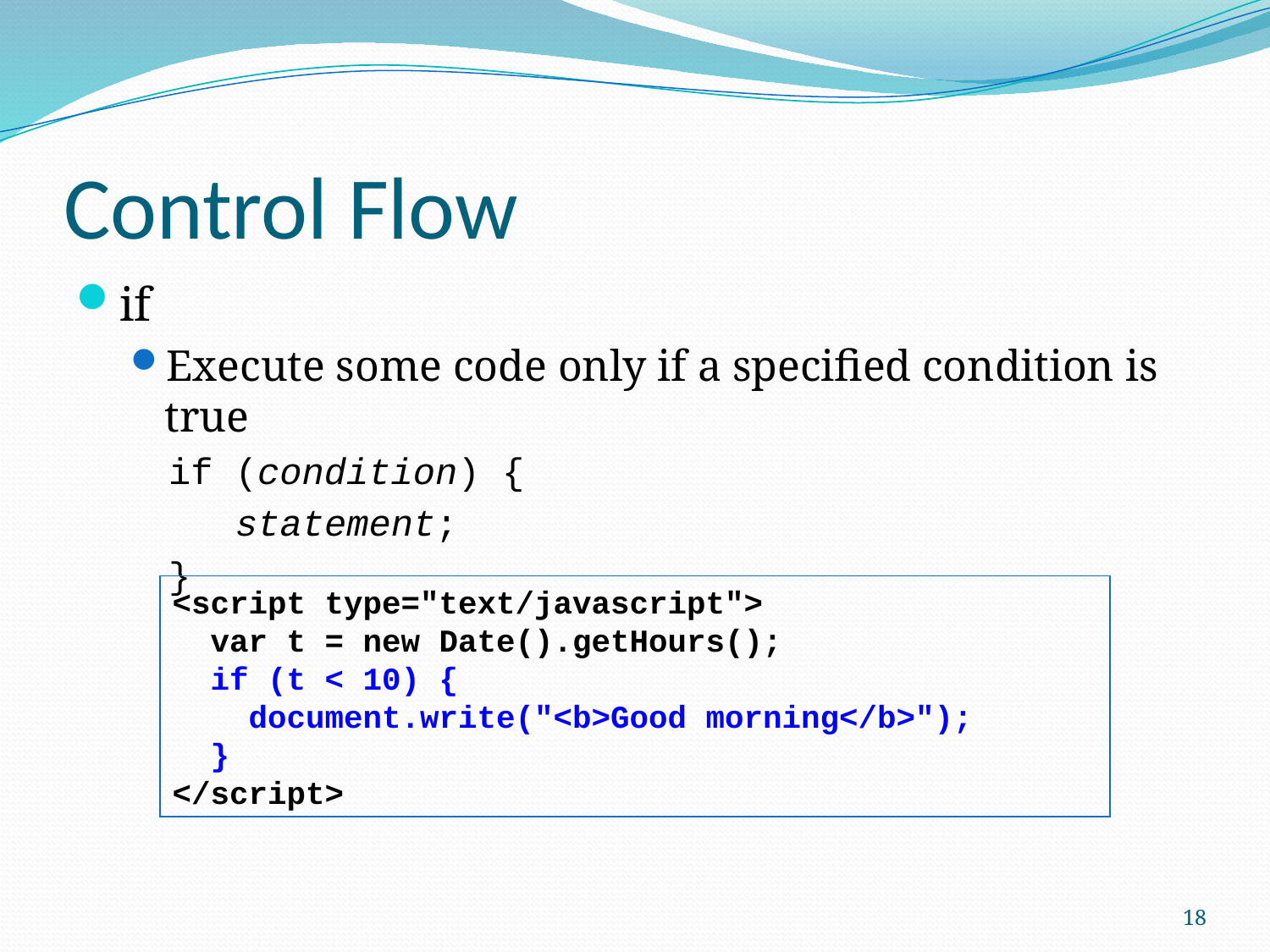

# Control Flow
if
Execute some code only if a specified condition is true
if (condition) {
   statement;
}

<script type="text/javascript">
  var t = new Date().getHours();
  if (t < 10) {
    document.write("<b>Good morning</b>");
  }
</script>
18